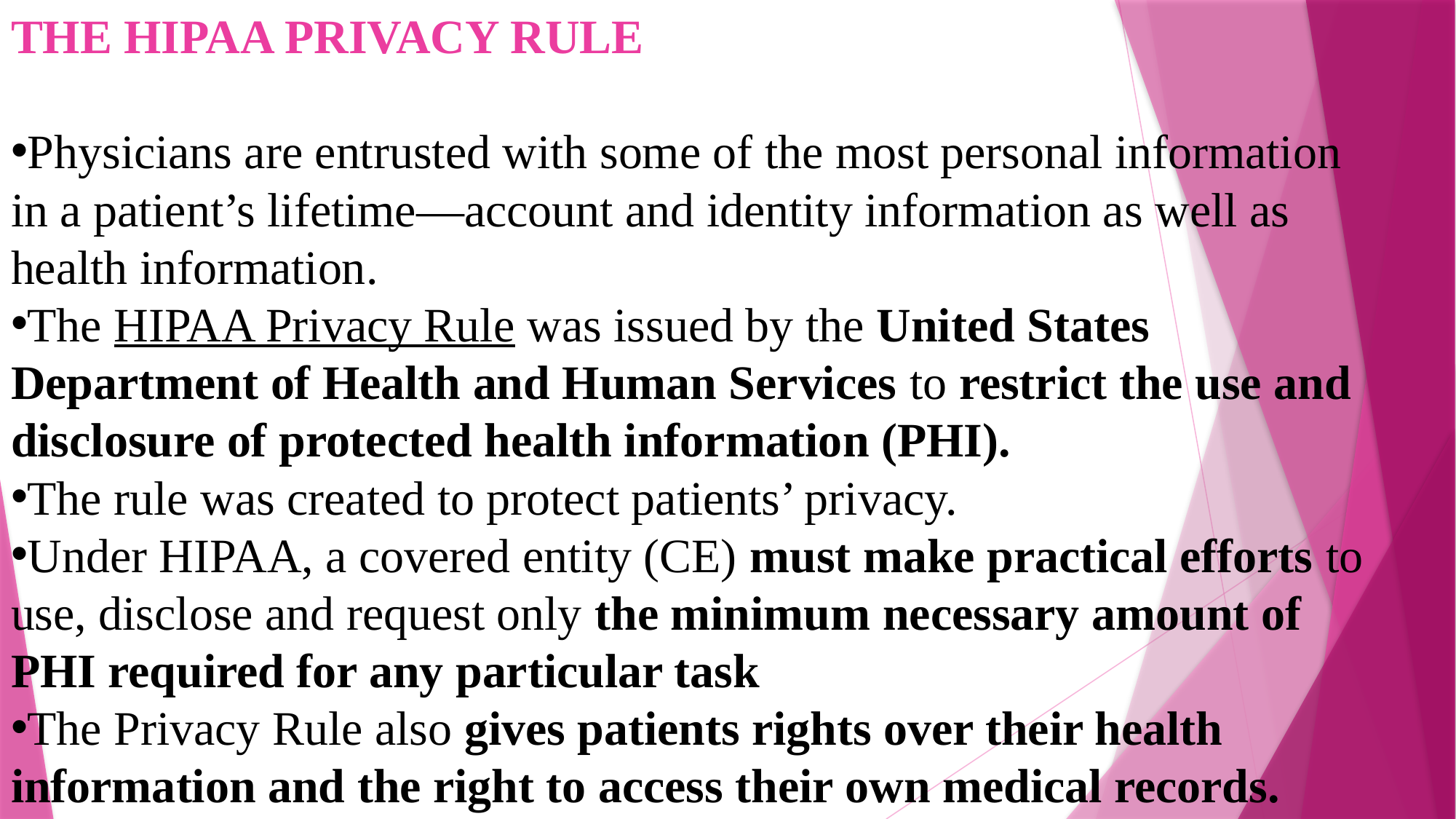

THE HIPAA PRIVACY RULE

Physicians are entrusted with some of the most personal information in a patient’s lifetime—account and identity information as well as health information.
The HIPAA Privacy Rule was issued by the United States Department of Health and Human Services to restrict the use and disclosure of protected health information (PHI).
The rule was created to protect patients’ privacy.
Under HIPAA, a covered entity (CE) must make practical efforts to use, disclose and request only the minimum necessary amount of PHI required for any particular task
The Privacy Rule also gives patients rights over their health information and the right to access their own medical records.